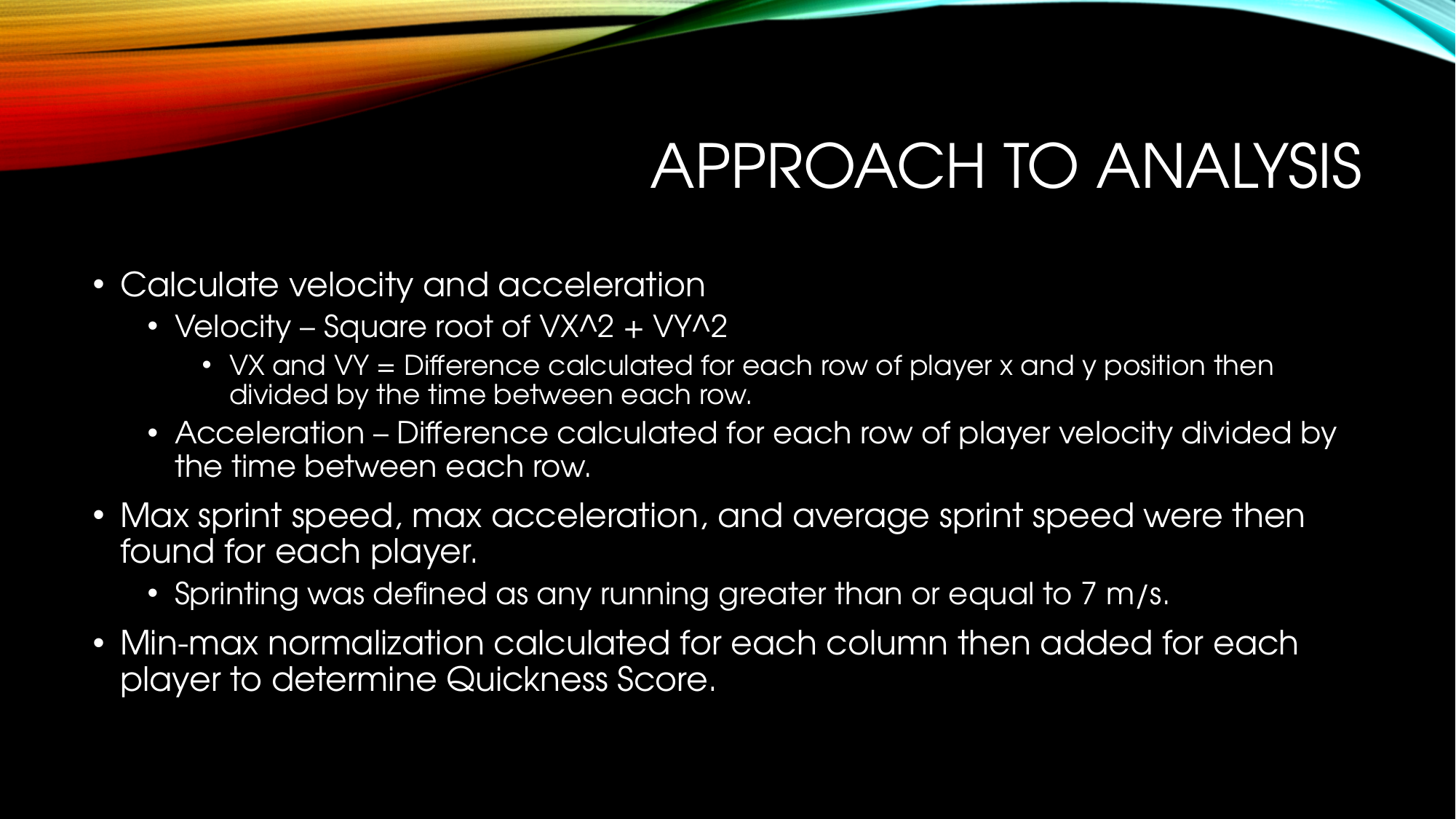

# Approach to Analysis
Calculate velocity and acceleration
Velocity – Square root of VX^2 + VY^2
VX and VY = Difference calculated for each row of player x and y position then divided by the time between each row.
Acceleration – Difference calculated for each row of player velocity divided by the time between each row.
Max sprint speed, max acceleration, and average sprint speed were then found for each player.
Sprinting was defined as any running greater than or equal to 7 m/s.
Min-max normalization calculated for each column then added for each player to determine Quickness Score.